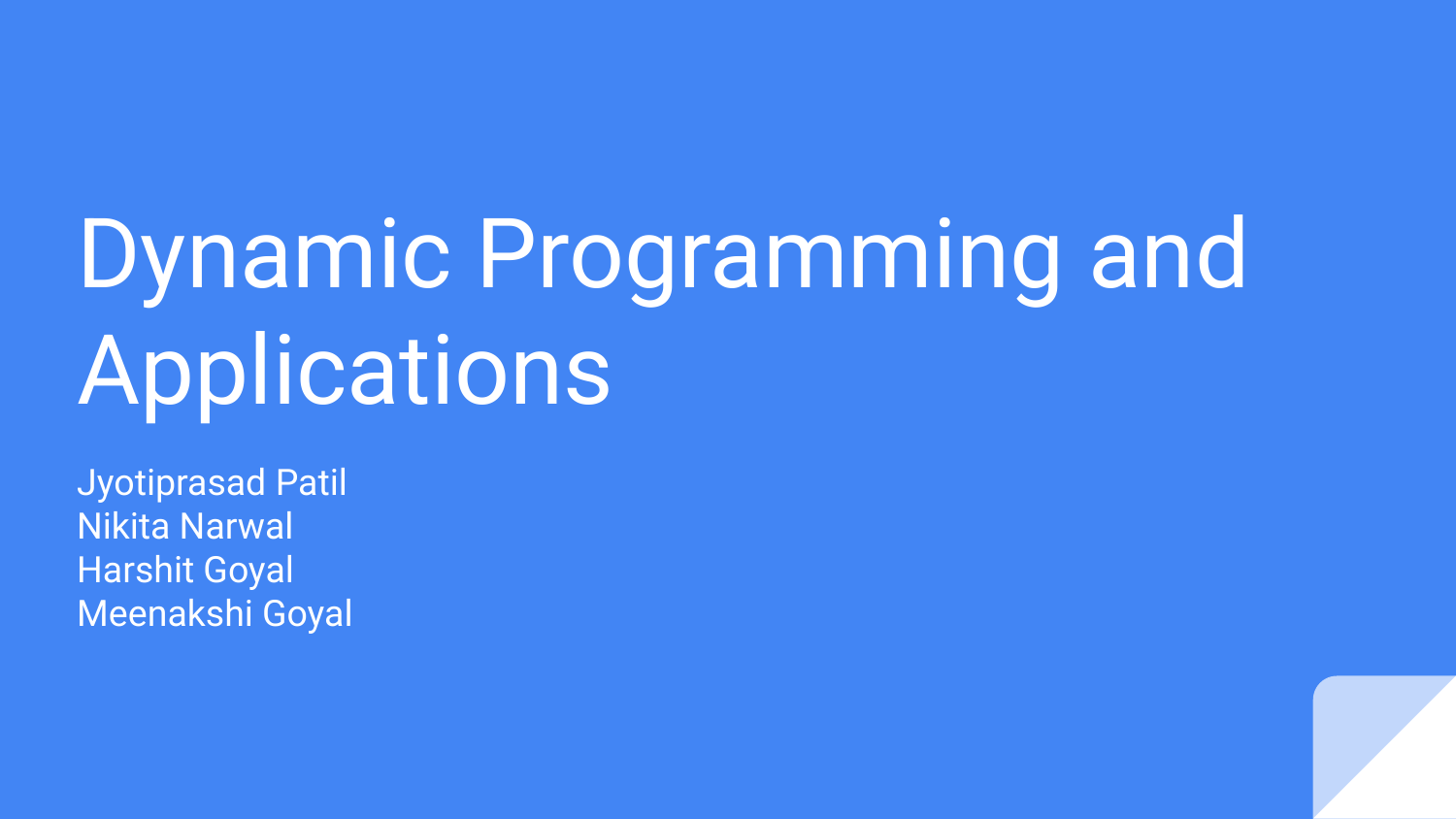

# Dynamic Programming and Applications
Jyotiprasad Patil
Nikita Narwal
Harshit Goyal
Meenakshi Goyal